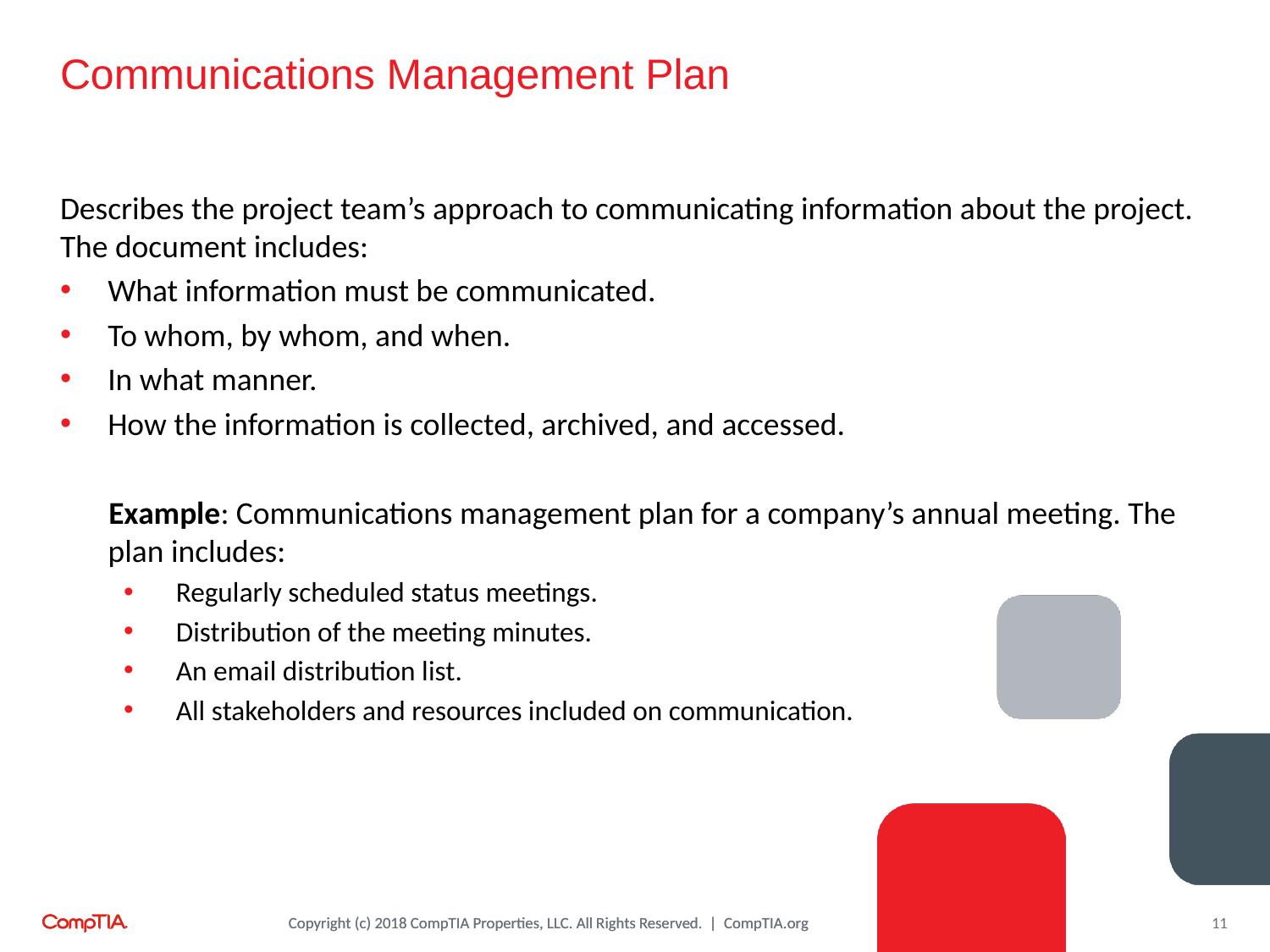

# Communications Management Plan
Describes the project team’s approach to communicating information about the project. The document includes:
What information must be communicated.
To whom, by whom, and when.
In what manner.
How the information is collected, archived, and accessed.

Example: Communications management plan for a company’s annual meeting. The plan includes:
  Regularly scheduled status meetings.
  Distribution of the meeting minutes.
  An email distribution list.
  All stakeholders and resources included on communication.
11